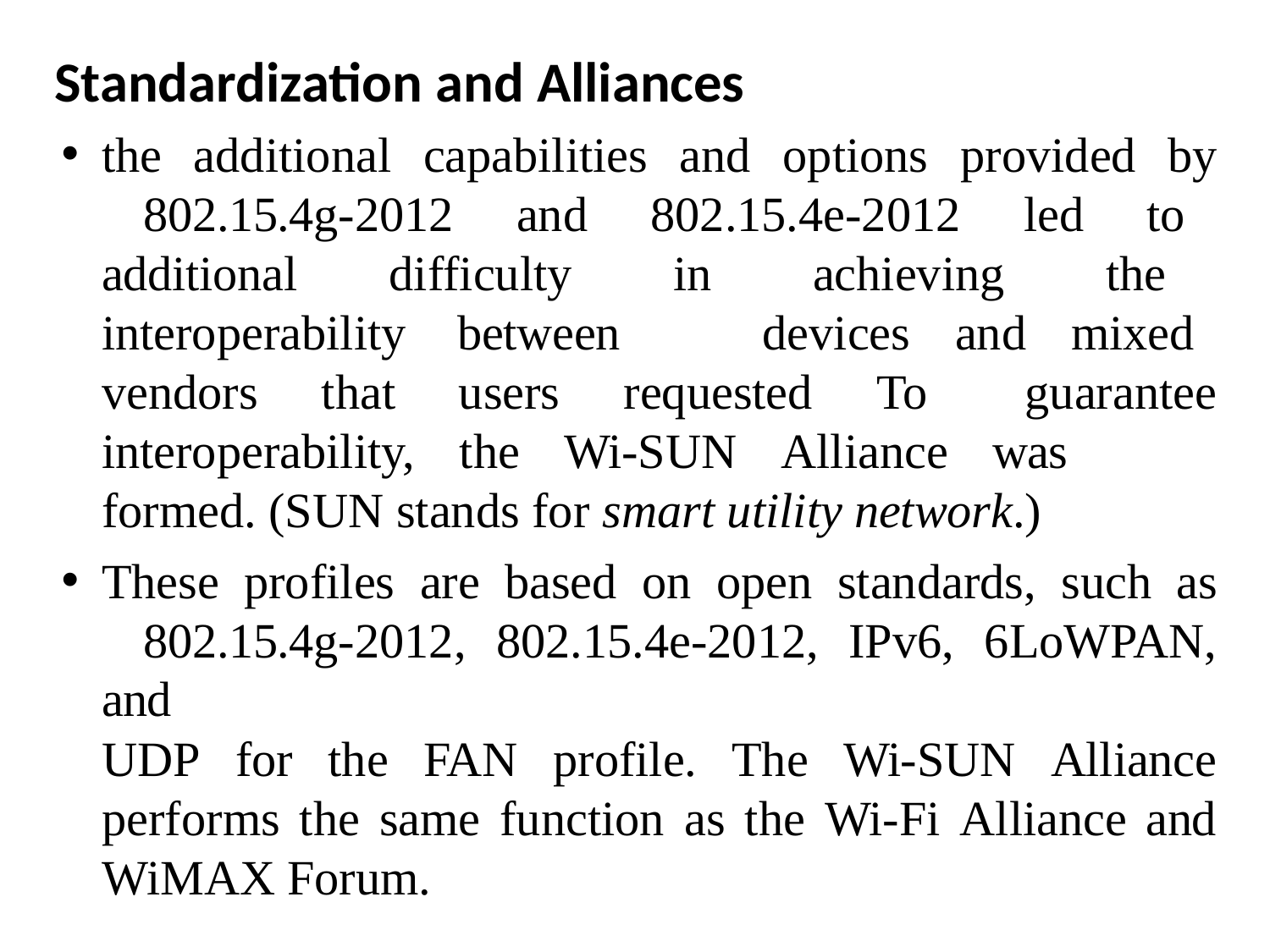

# Standardization and Alliances
the  additional  capabilities  and  options  provided  by 	802.15.4g-2012  and  802.15.4e-2012  led  to  additional 	difficulty  in  achieving  the  interoperability  between 	devices  and  mixed  vendors  that  users  requested  To 	guarantee interoperability, the Wi-SUN Alliance was 	formed. (SUN stands for smart utility network.)
These profiles are based on open standards, such as 	802.15.4g-2012, 802.15.4e-2012, IPv6, 6LoWPAN, and
UDP  for  the  FAN  profile.  The  Wi-SUN  Alliance performs the same function as the Wi-Fi Alliance and WiMAX Forum.